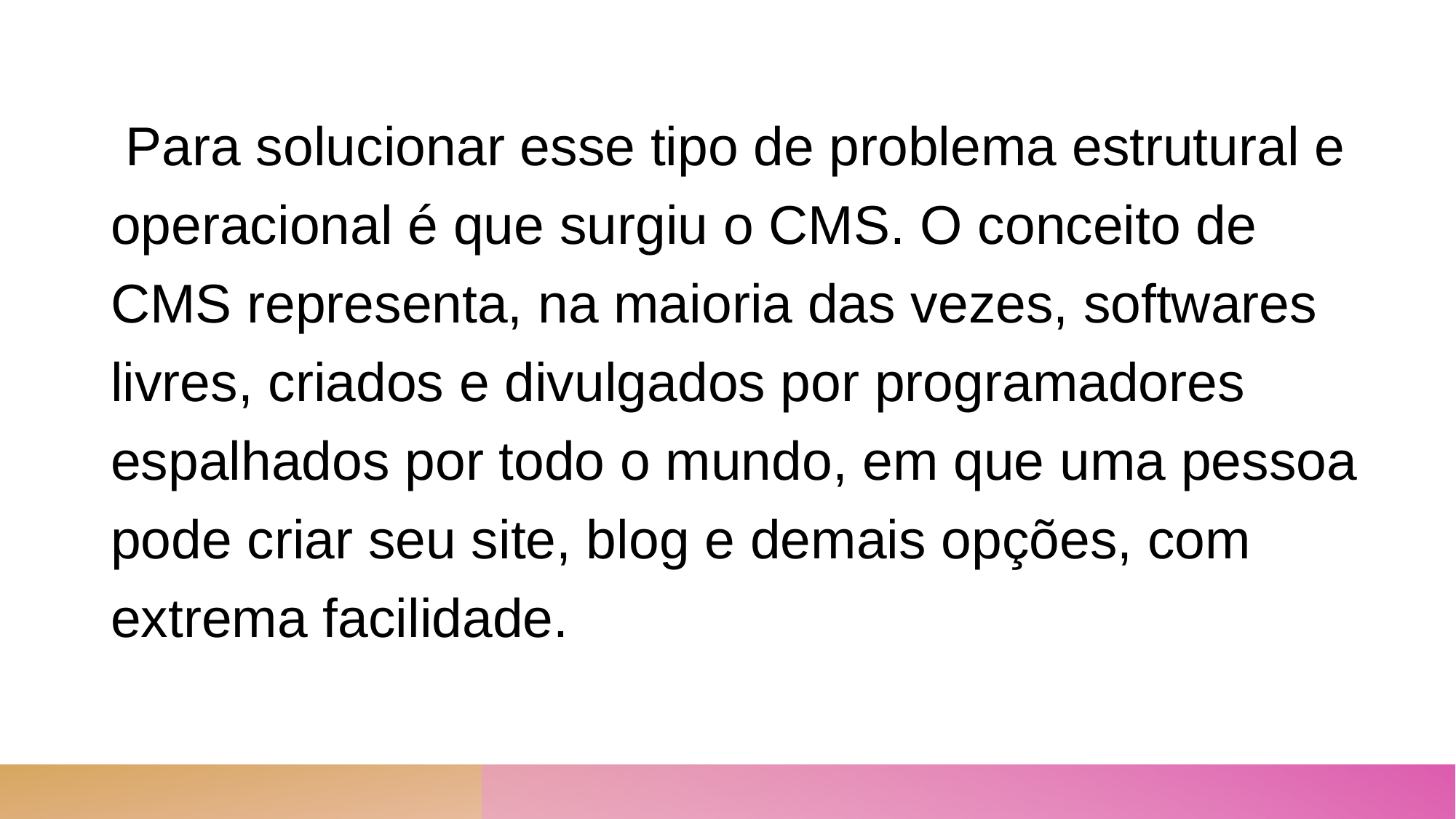

Para solucionar esse tipo de problema estrutural e operacional é que surgiu o CMS. O conceito de CMS representa, na maioria das vezes, softwares livres, criados e divulgados por programadores espalhados por todo o mundo, em que uma pessoa pode criar seu site, blog e demais opções, com extrema facilidade.